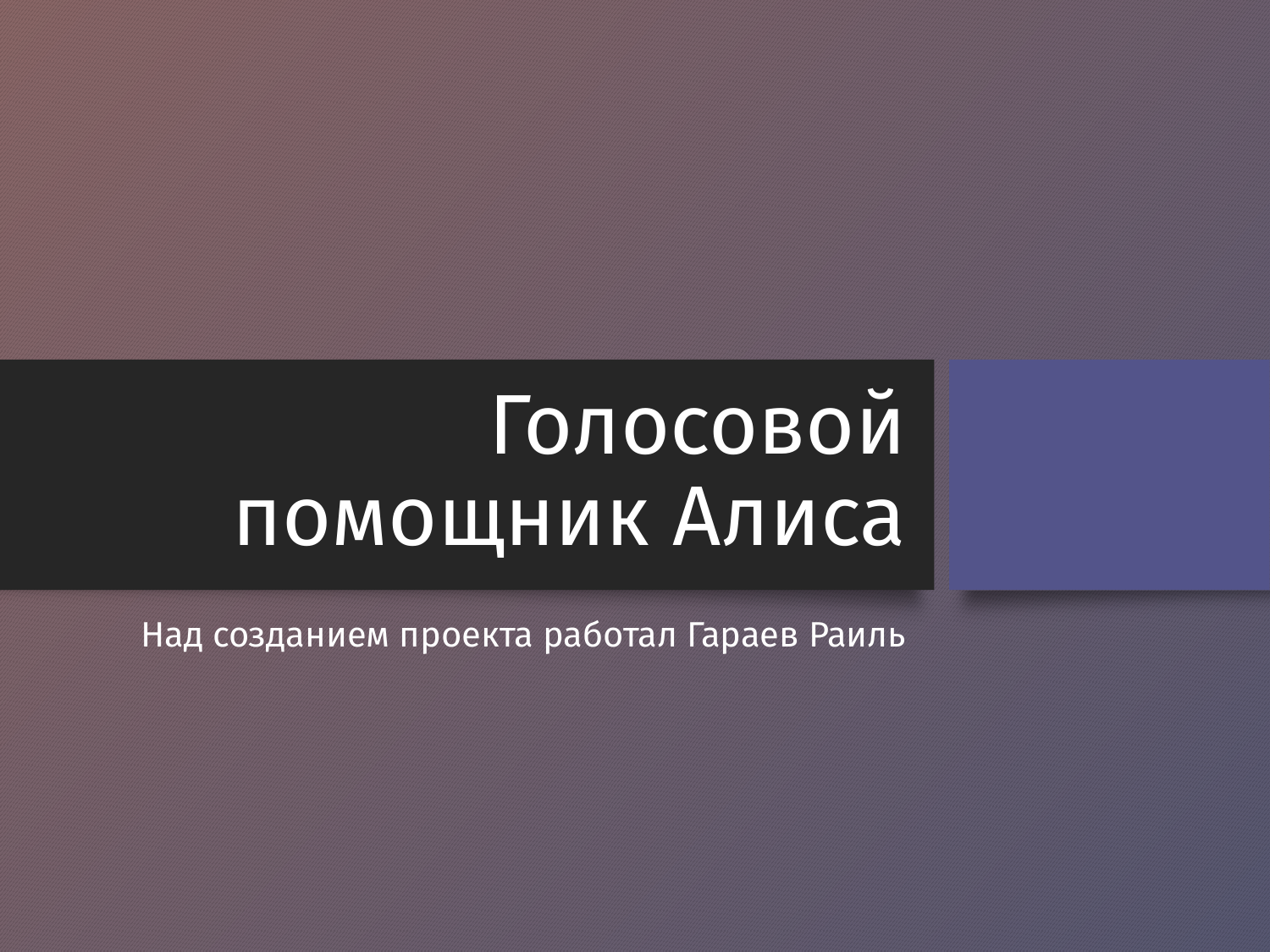

# Голосовой помощник Алиса
Над созданием проекта работал Гараев Раиль